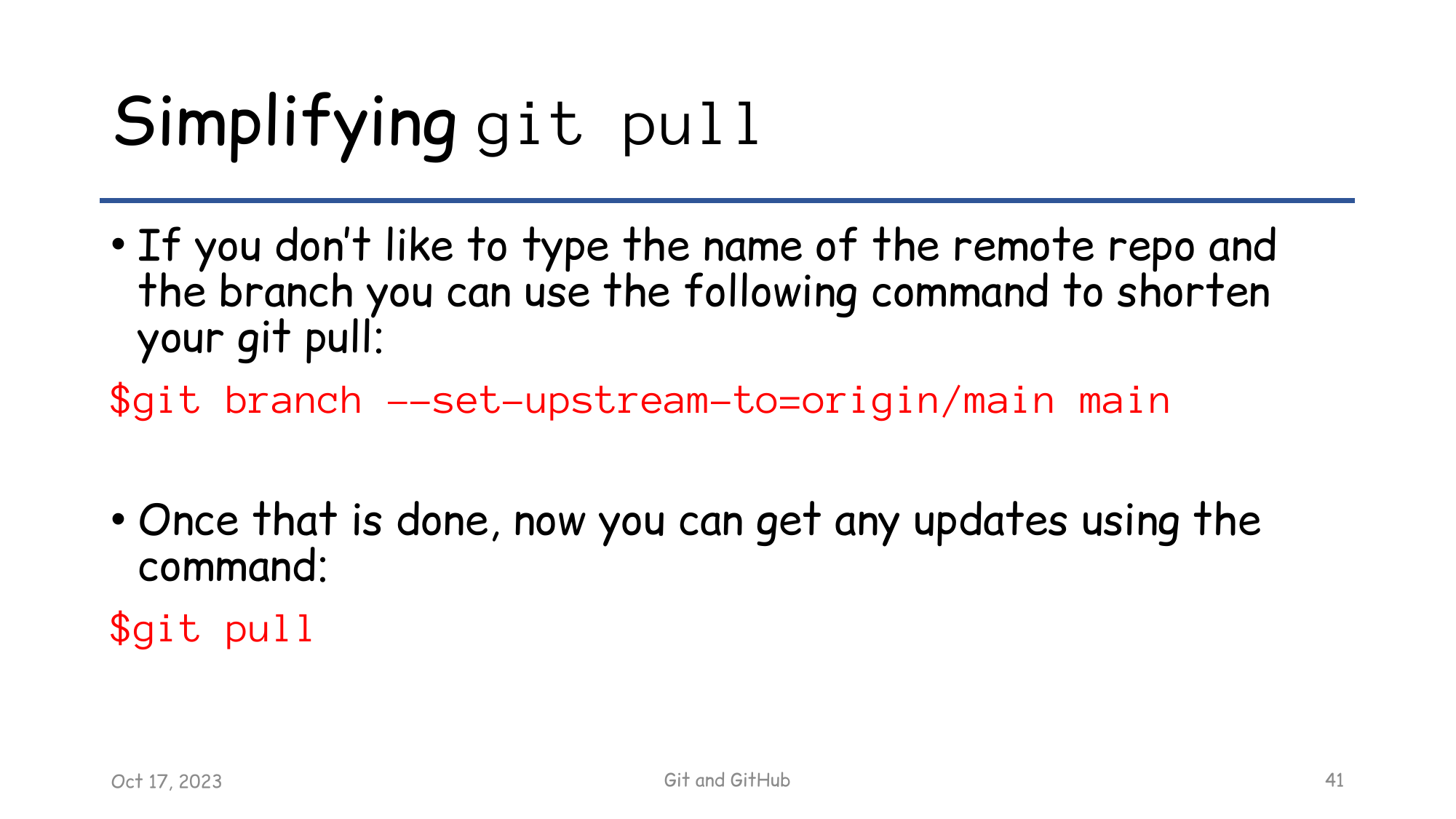

# Simplifying git pull
If you don’t like to type the name of the remote repo and the branch you can use the following command to shorten your git pull:
$git branch –-set-upstream-to=origin/main main

Once that is done, now you can get any updates using the command:
$git pull
Oct 17, 2023
Git and GitHub
41